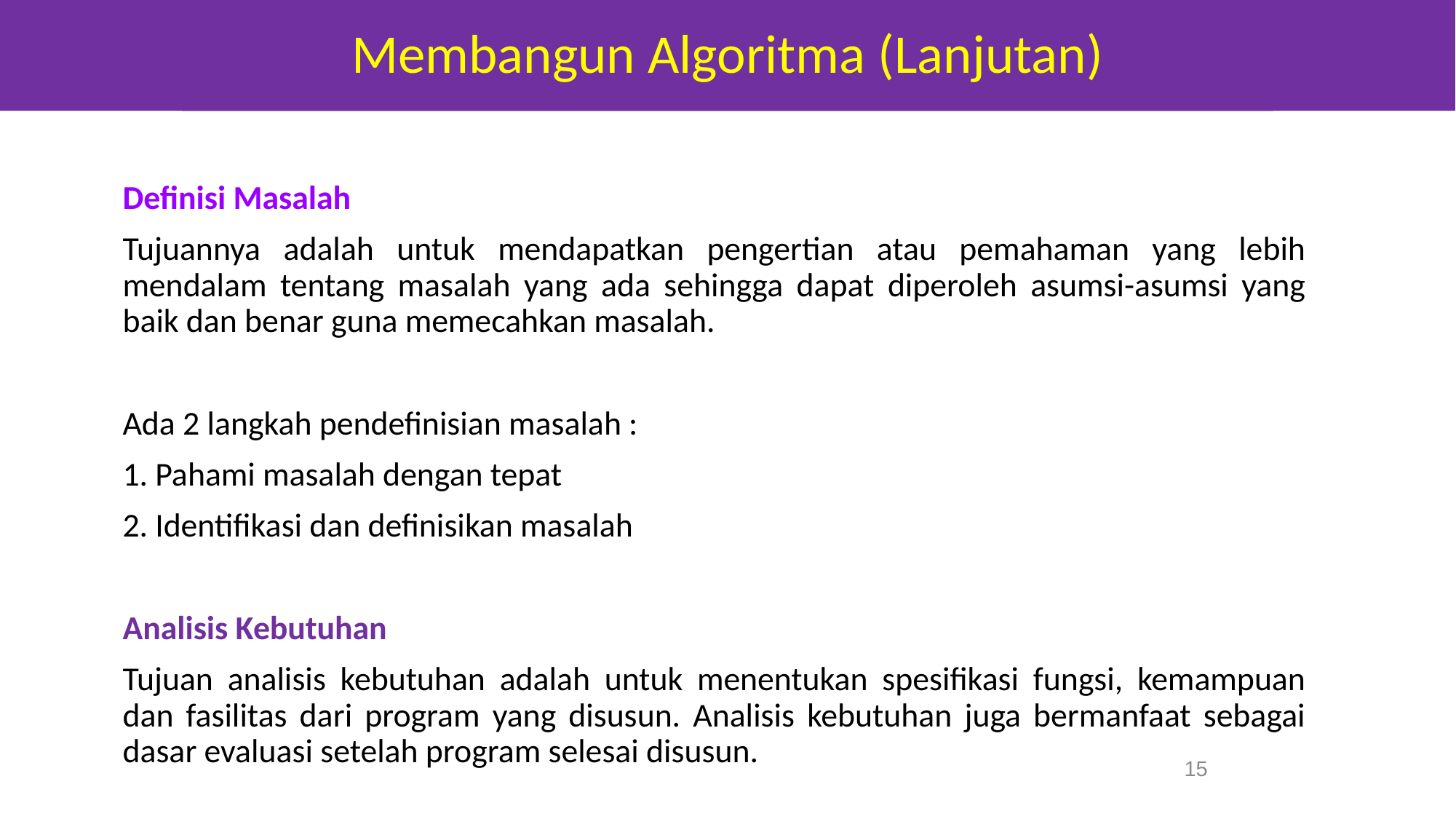

Membangun Algoritma (Lanjutan)
Algoritma dan Pemecahan Masalah
Definisi Masalah
Tujuannya adalah untuk mendapatkan pengertian atau pemahaman yang lebih mendalam tentang masalah yang ada sehingga dapat diperoleh asumsi-asumsi yang baik dan benar guna memecahkan masalah.

Ada 2 langkah pendefinisian masalah :
 Pahami masalah dengan tepat
 Identifikasi dan definisikan masalah

Analisis Kebutuhan
Tujuan analisis kebutuhan adalah untuk menentukan spesifikasi fungsi, kemampuan dan fasilitas dari program yang disusun. Analisis kebutuhan juga bermanfaat sebagai dasar evaluasi setelah program selesai disusun.

15